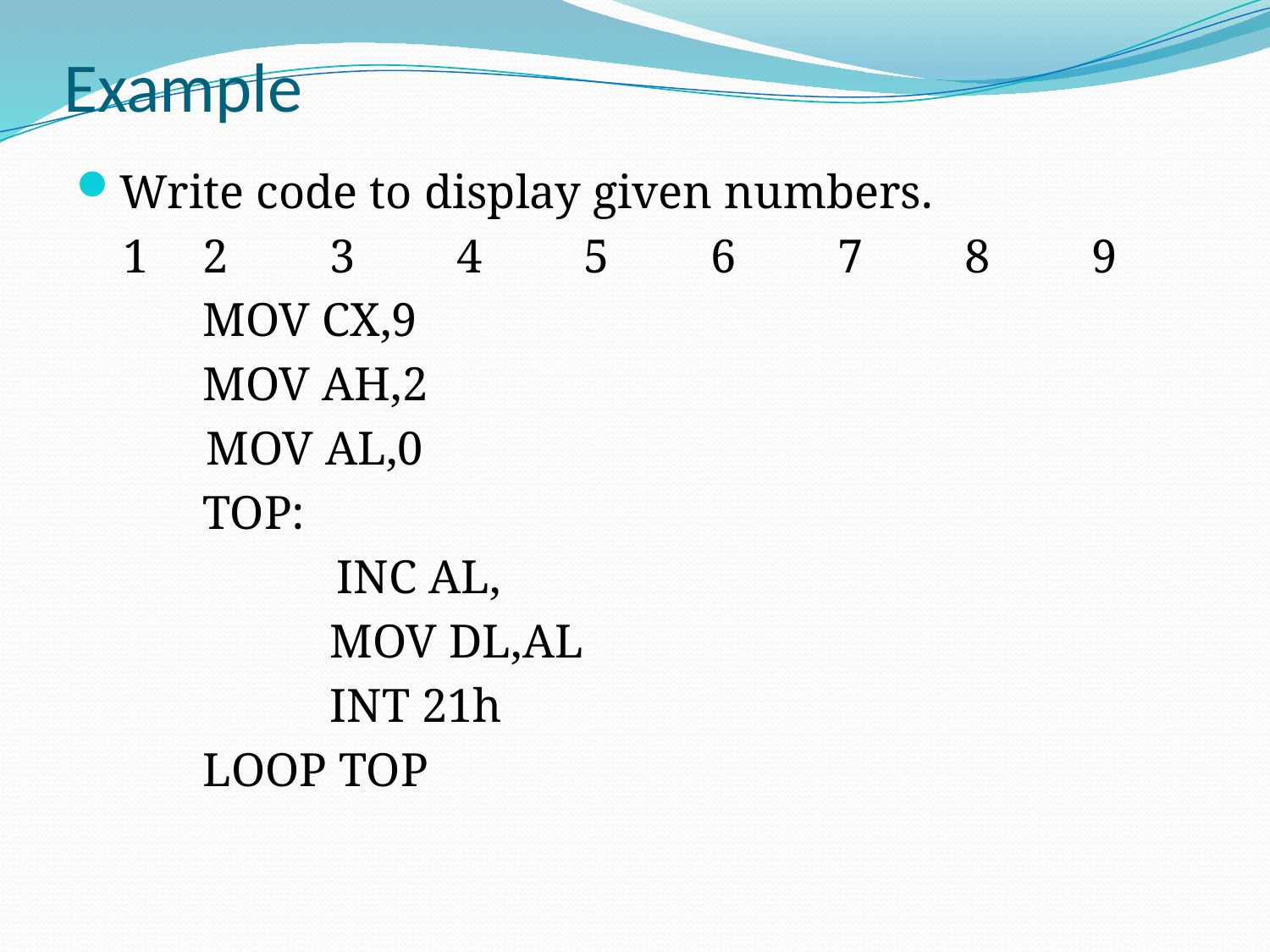

# Example
Write code to display given numbers.
    1	2	3	4	5	6	7	8	9
	MOV CX,9
	MOV AH,2
           MOV AL,0
	TOP:
                      INC AL,
		MOV DL,AL
		INT 21h
	LOOP TOP